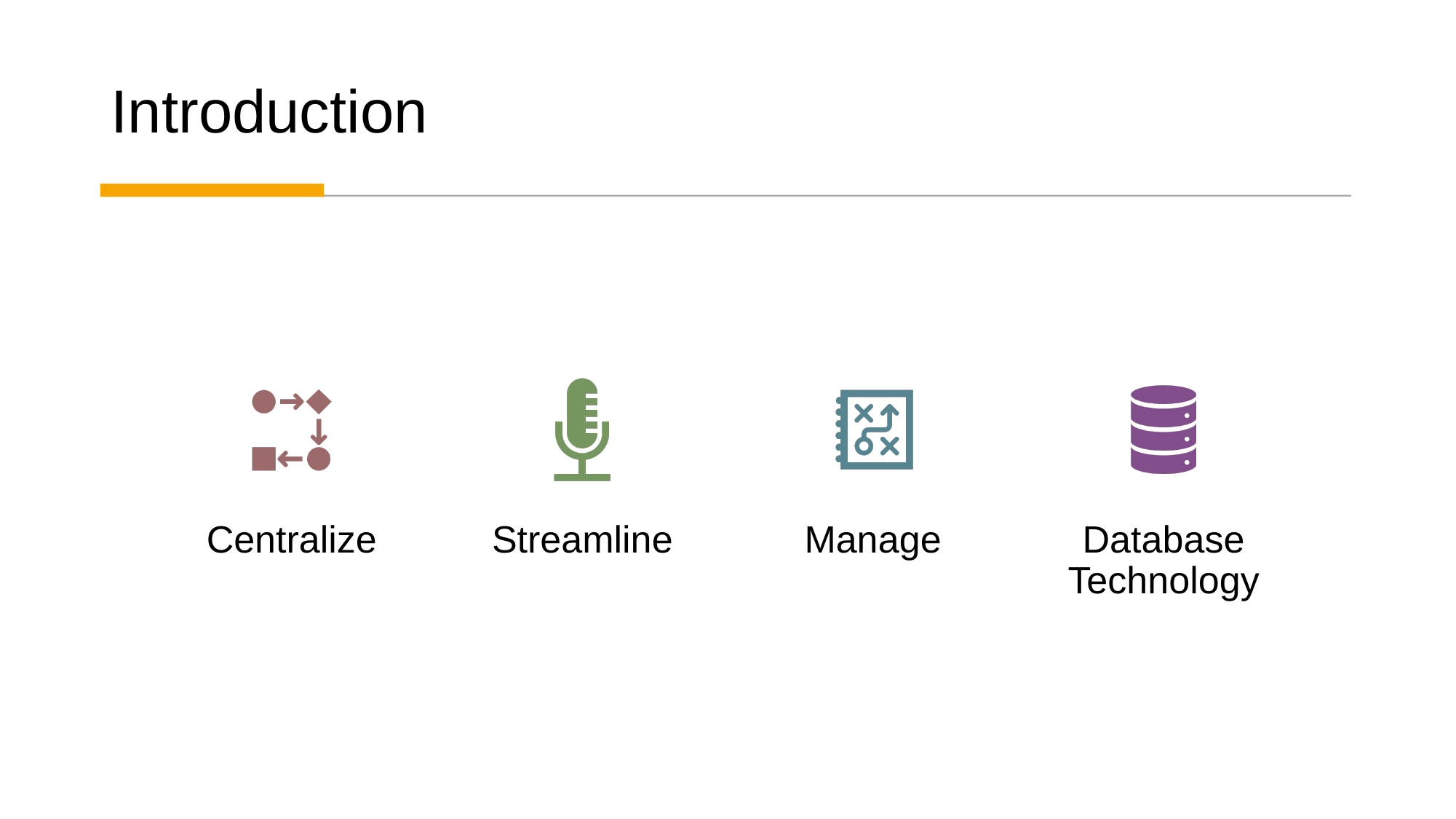

# Introduction

Centralize
Streamline
Manage
Database Technology